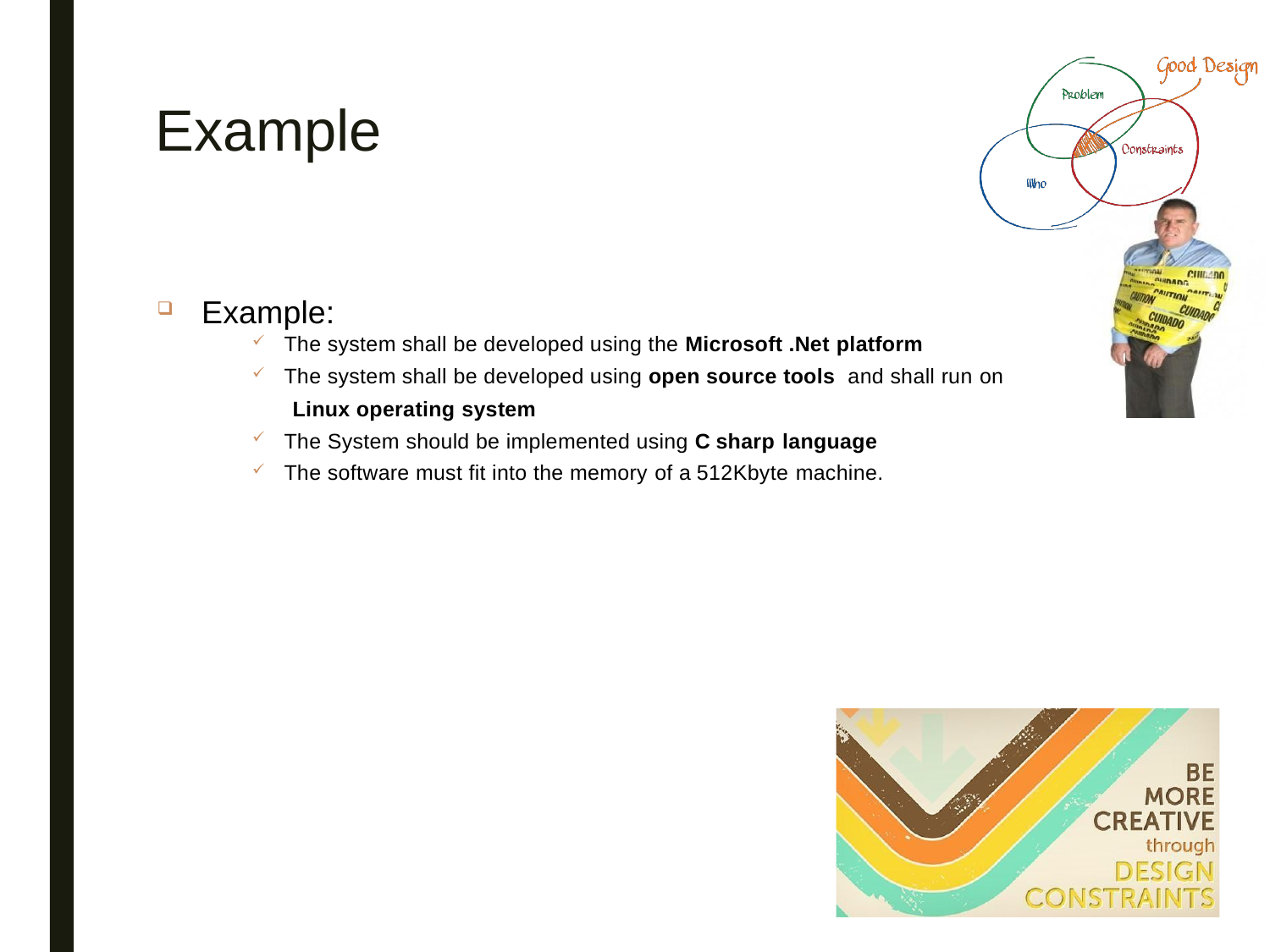

# Example
Example:
The system shall be developed using the Microsoft .Net platform
The system shall be developed using open source tools  and shall run on
Linux operating system
The System should be implemented using C sharp language
The software must fit into the memory of a 512Kbyte machine.